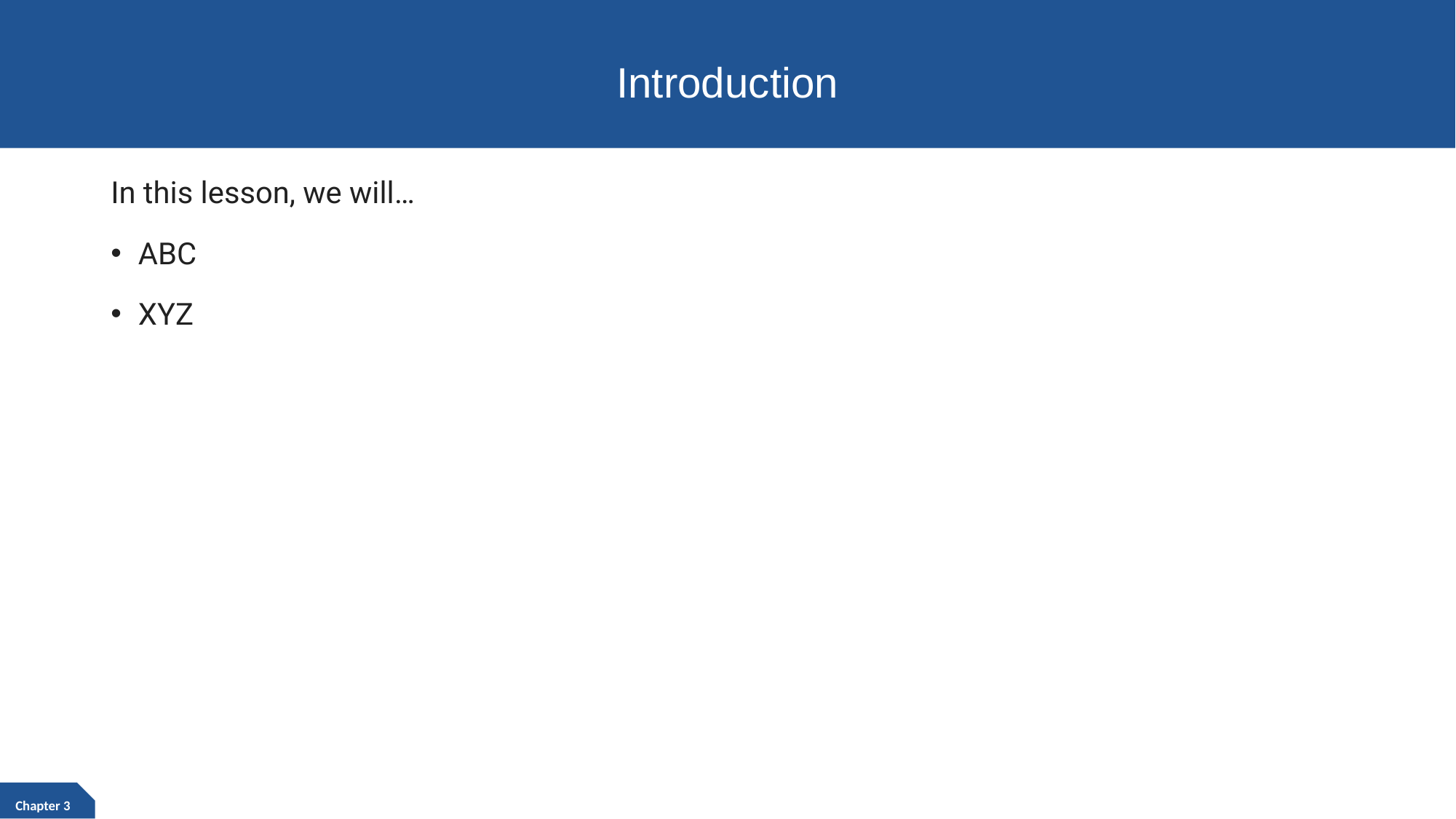

# Introduction
In this lesson, we will…
ABC
XYZ

Chapter 3